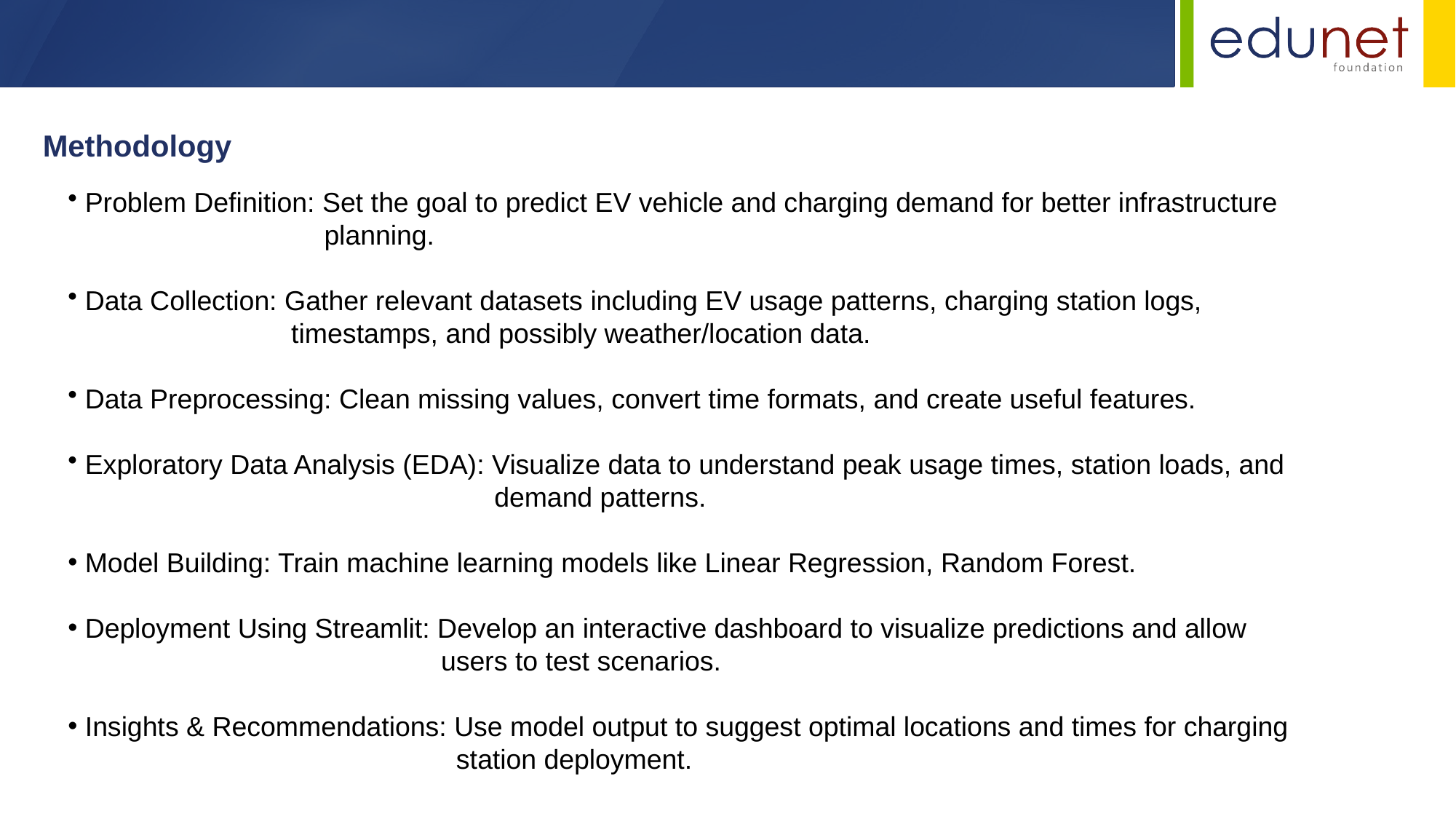

Methodology
 Problem Definition: Set the goal to predict EV vehicle and charging demand for better infrastructure 		   	     planning.

 Data Collection: Gather relevant datasets including EV usage patterns, charging station logs, 			               timestamps, and possibly weather/location data.

 Data Preprocessing: Clean missing values, convert time formats, and create useful features.

 Exploratory Data Analysis (EDA): Visualize data to understand peak usage times, station loads, and 				             demand patterns.

 Model Building: Train machine learning models like Linear Regression, Random Forest.

 Deployment Using Streamlit: Develop an interactive dashboard to visualize predictions and allow 			         		      users to test scenarios.

 Insights & Recommendations: Use model output to suggest optimal locations and times for charging 			            	        station deployment.